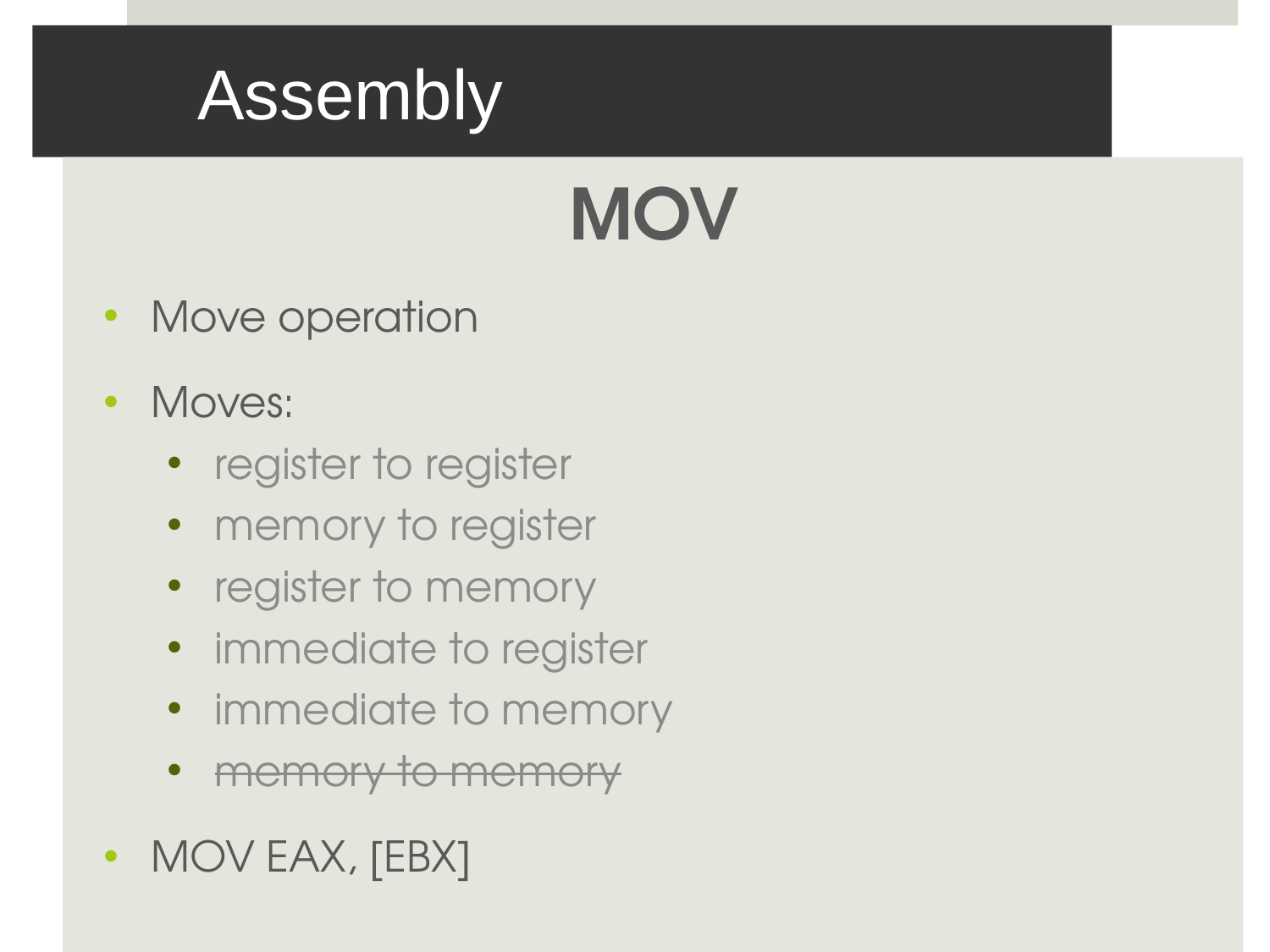

# Assembly
MOV
Move operation
Moves:
register to register
memory to register
register to memory
immediate to register
immediate to memory
memory to memory
MOV EAX, [EBX]